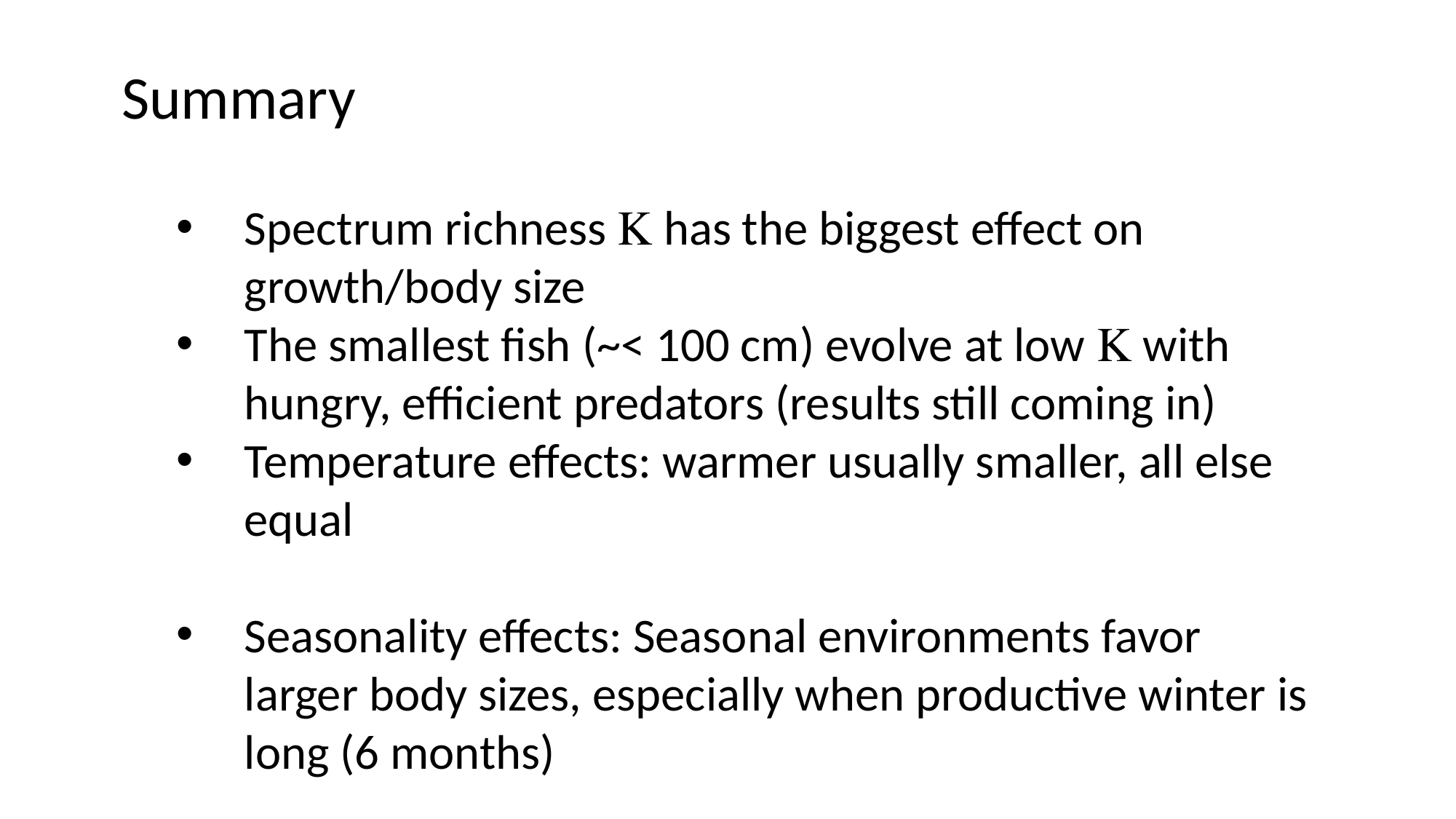

Summary

Spectrum richness K has the biggest effect on growth/body size
The smallest fish (~< 100 cm) evolve at low K with hungry, efficient predators (results still coming in)
Temperature effects: warmer usually smaller, all else equal

Seasonality effects: Seasonal environments favor larger body sizes, especially when productive winter is long (6 months)